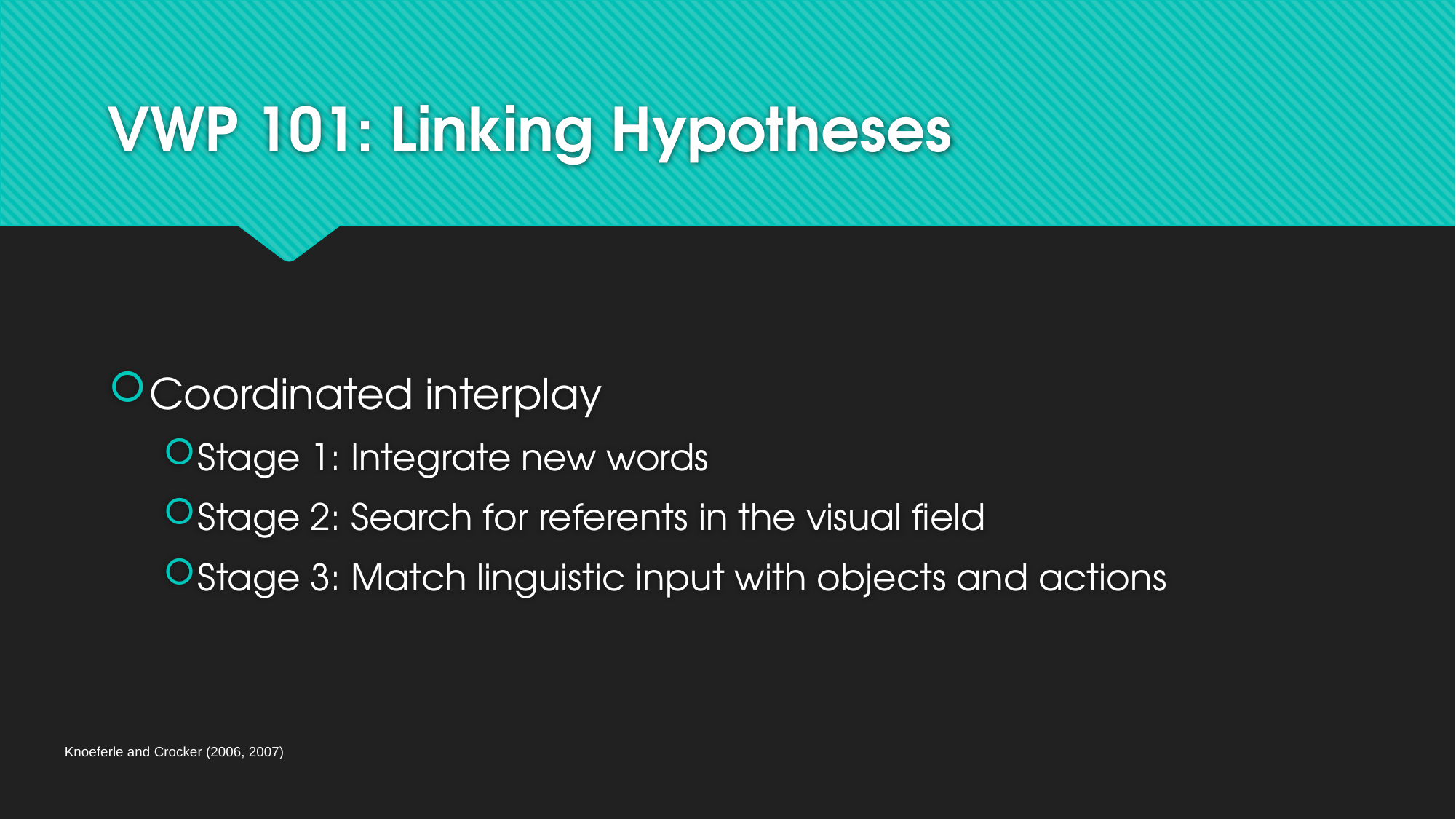

# VWP 101: Linking Hypotheses
Coordinated interplay
Stage 1: Integrate new words
Stage 2: Search for referents in the visual field
Stage 3: Match linguistic input with objects and actions
Knoeferle and Crocker (2006, 2007)